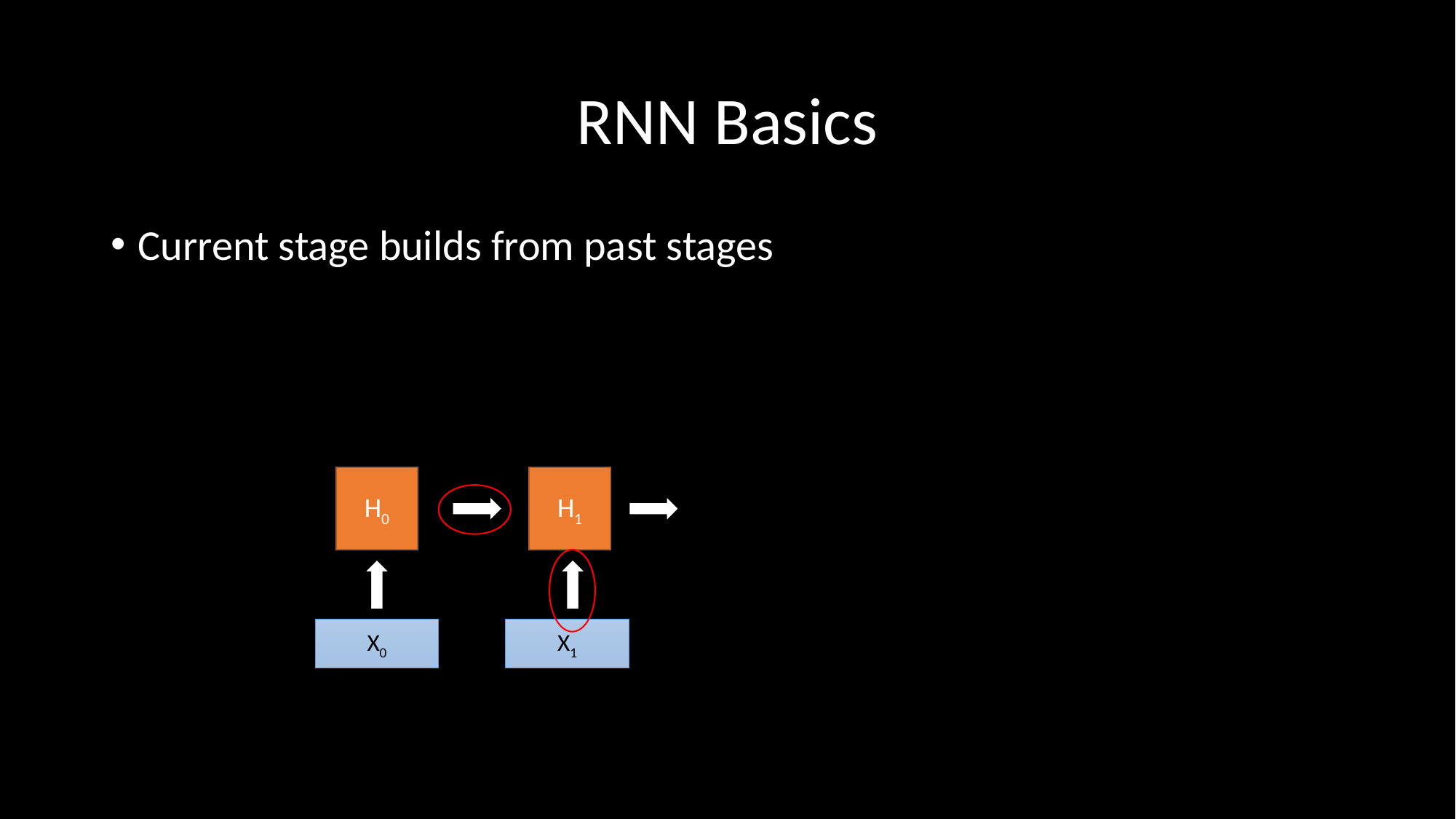

# RNN Basics
Current stage builds from past stages
H0
H1

X0
X1